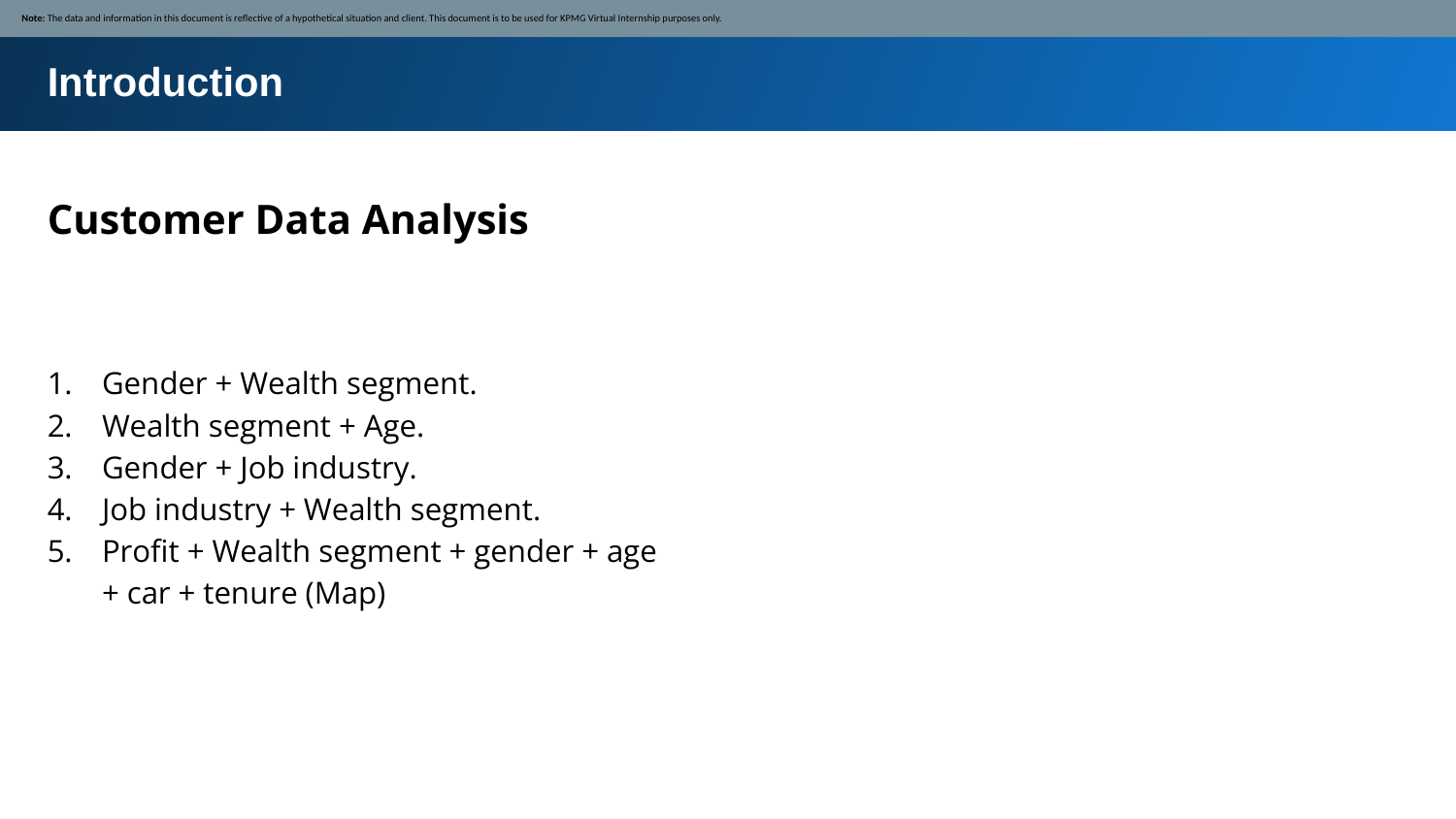

Note: The data and information in this document is reflective of a hypothetical situation and client. This document is to be used for KPMG Virtual Internship purposes only.
Introduction
Customer Data Analysis
Gender + Wealth segment.
Wealth segment + Age.
Gender + Job industry.
Job industry + Wealth segment.
Profit + Wealth segment + gender + age + car + tenure (Map)